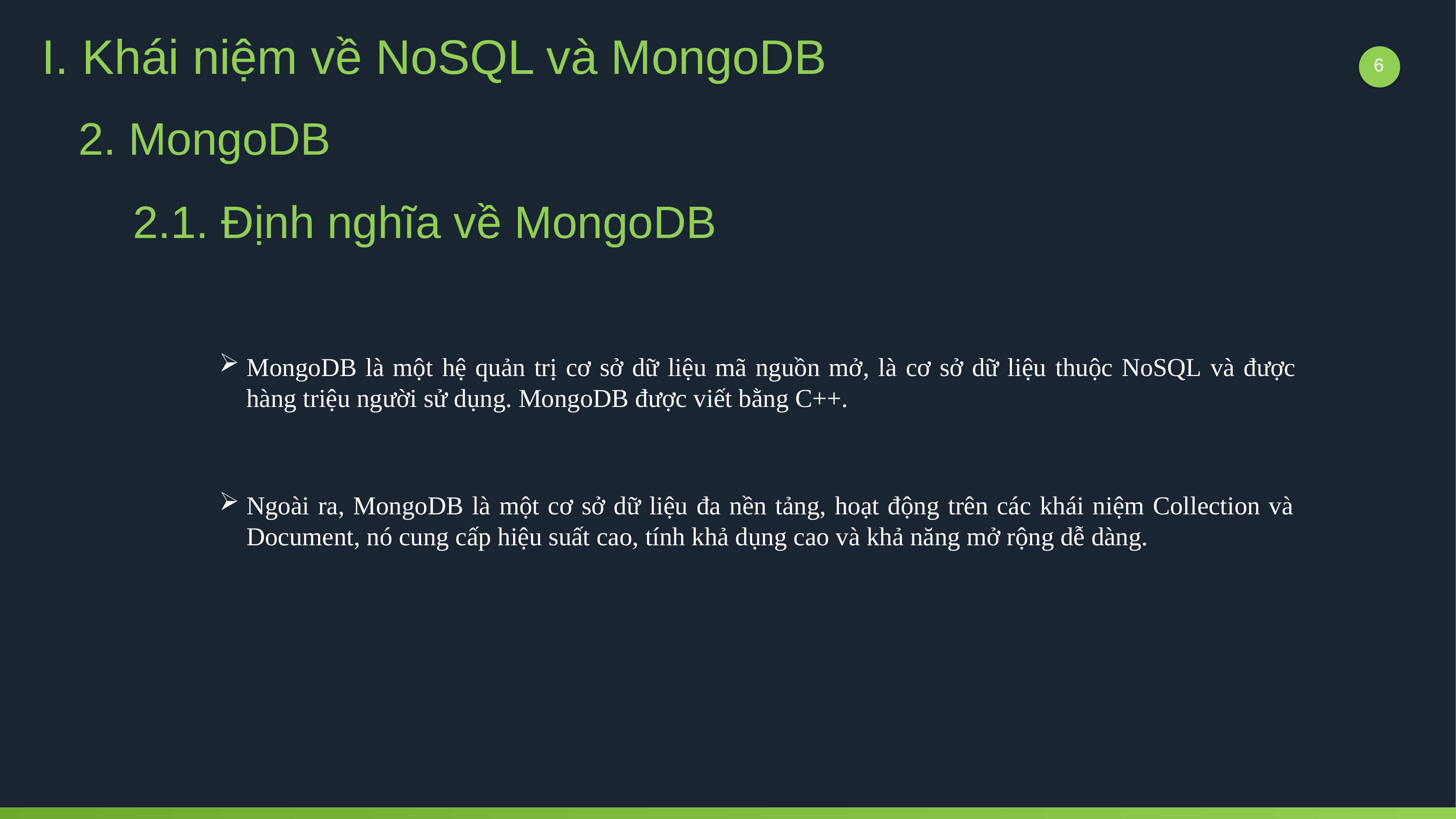

I. Khái niệm về NoSQL và MongoDB
6
2. MongoDB
2.1. Định nghĩa về MongoDB
MongoDB là một hệ quản trị cơ sở dữ liệu mã nguồn mở, là cơ sở dữ liệu thuộc NoSQL và được hàng triệu người sử dụng. MongoDB được viết bằng C++.
Ngoài ra, MongoDB là một cơ sở dữ liệu đa nền tảng, hoạt động trên các khái niệm Collection và Document, nó cung cấp hiệu suất cao, tính khả dụng cao và khả năng mở rộng dễ dàng.